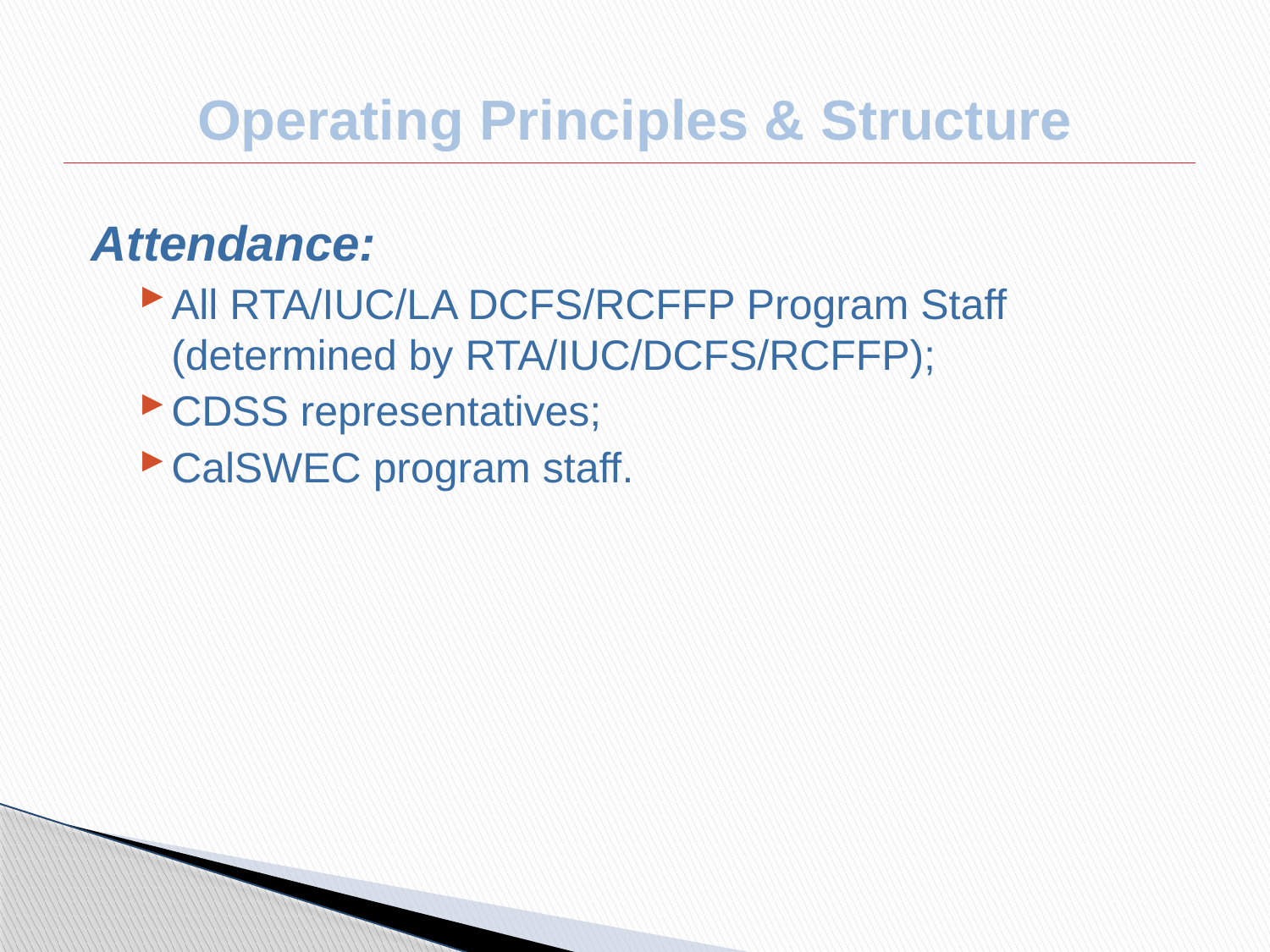

# Operating Principles & Structure
Attendance:
All RTA/IUC/LA DCFS/RCFFP Program Staff (determined by RTA/IUC/DCFS/RCFFP);
CDSS representatives;
CalSWEC program staff.